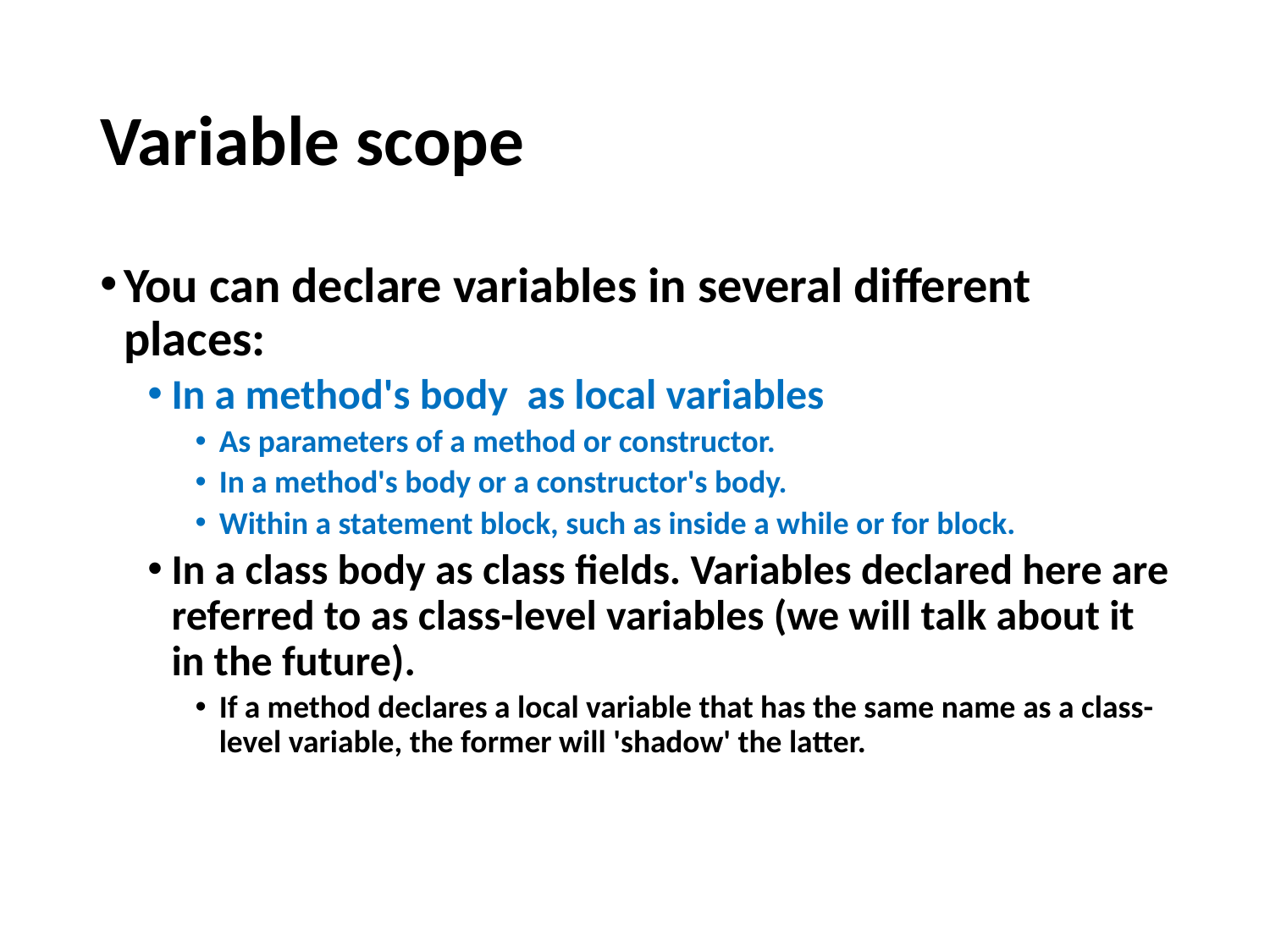

# Variable scope
You can declare variables in several different places:
In a method's body  as local variables
As parameters of a method or constructor.
In a method's body or a constructor's body.
Within a statement block, such as inside a while or for block.
In a class body as class fields. Variables declared here are referred to as class-level variables (we will talk about it in the future).
If a method declares a local variable that has the same name as a class-level variable, the former will 'shadow' the latter.